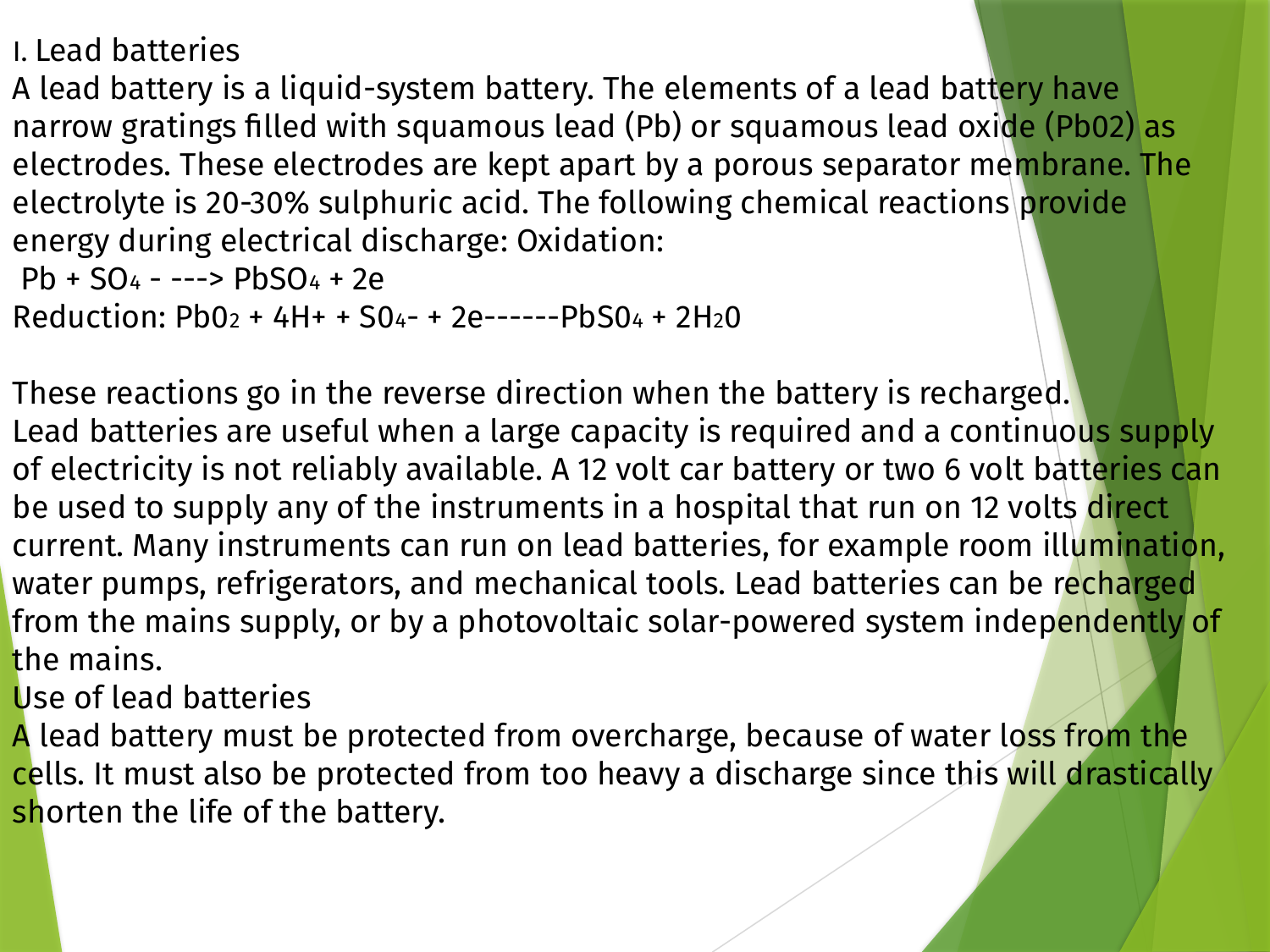

I. Lead batteries
A lead battery is a liquid-system battery. The elements of a lead battery have narrow gratings filled with squamous lead (Pb) or squamous lead oxide (Pb02) as electrodes. These electrodes are kept apart by a porous separator membrane. The electrolyte is 20-30% sulphuric acid. The following chemical reactions provide energy during electrical discharge: Oxidation:
 Pb + SO4 - ---> PbSO4 + 2e
Reduction: Pb02 + 4H+ + S04- + 2e------PbS04 + 2H20

These reactions go in the reverse direction when the battery is recharged.
Lead batteries are useful when a large capacity is required and a continuous supply of electricity is not reliably available. A 12 volt car battery or two 6 volt batteries can be used to supply any of the instruments in a hospital that run on 12 volts direct current. Many instruments can run on lead batteries, for example room illumination, water pumps, refrigerators, and mechanical tools. Lead batteries can be recharged from the mains supply, or by a photovoltaic solar-powered system independently of the mains.
Use of lead batteries
A lead battery must be protected from overcharge, because of water loss from the cells. It must also be protected from too heavy a discharge since this will drastically shorten the life of the battery.